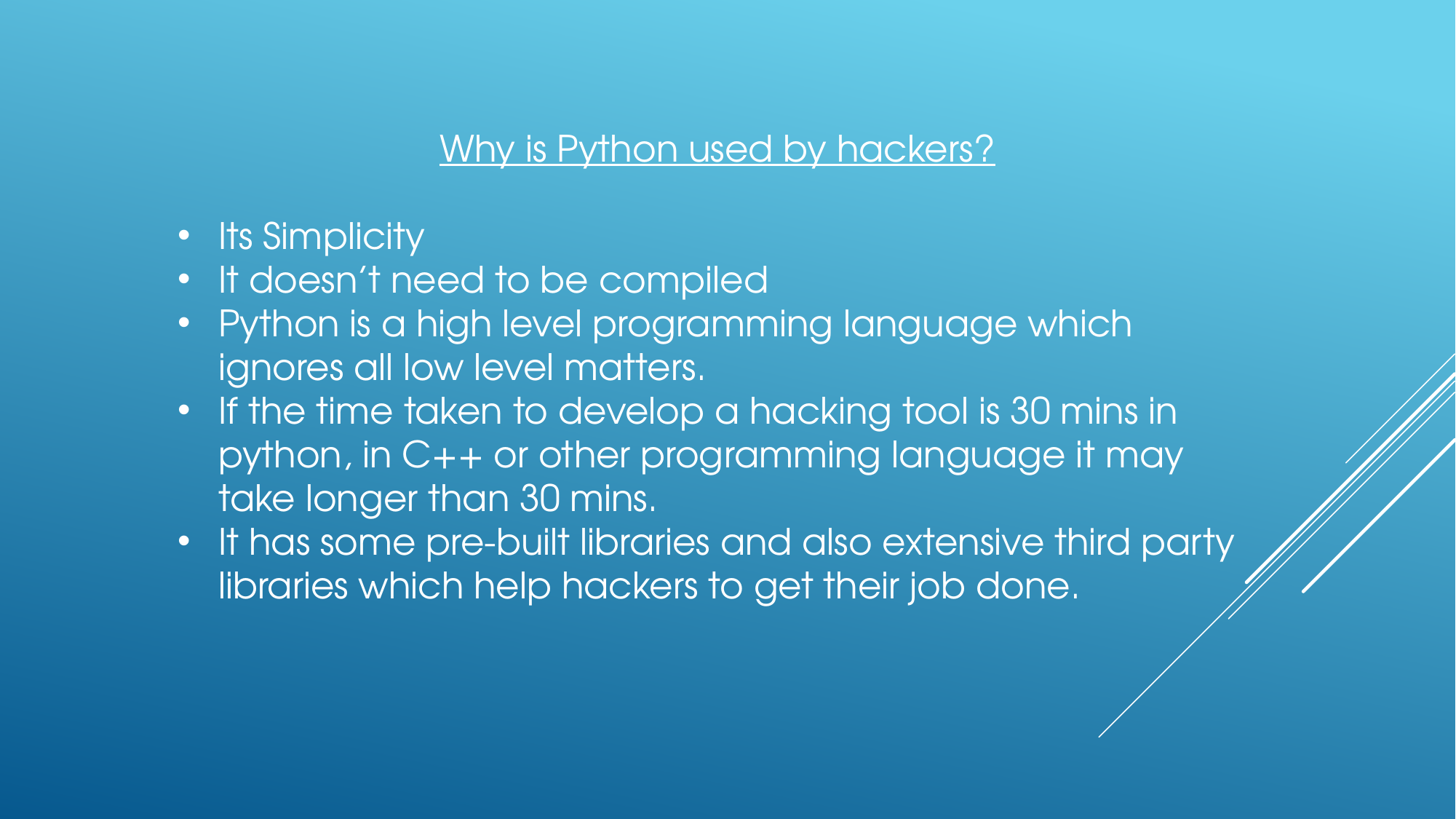

Why is Python used by hackers?

Its Simplicity
It doesn’t need to be compiled
Python is a high level programming language which ignores all low level matters.
If the time taken to develop a hacking tool is 30 mins in python, in C++ or other programming language it may take longer than 30 mins.
It has some pre-built libraries and also extensive third party libraries which help hackers to get their job done.